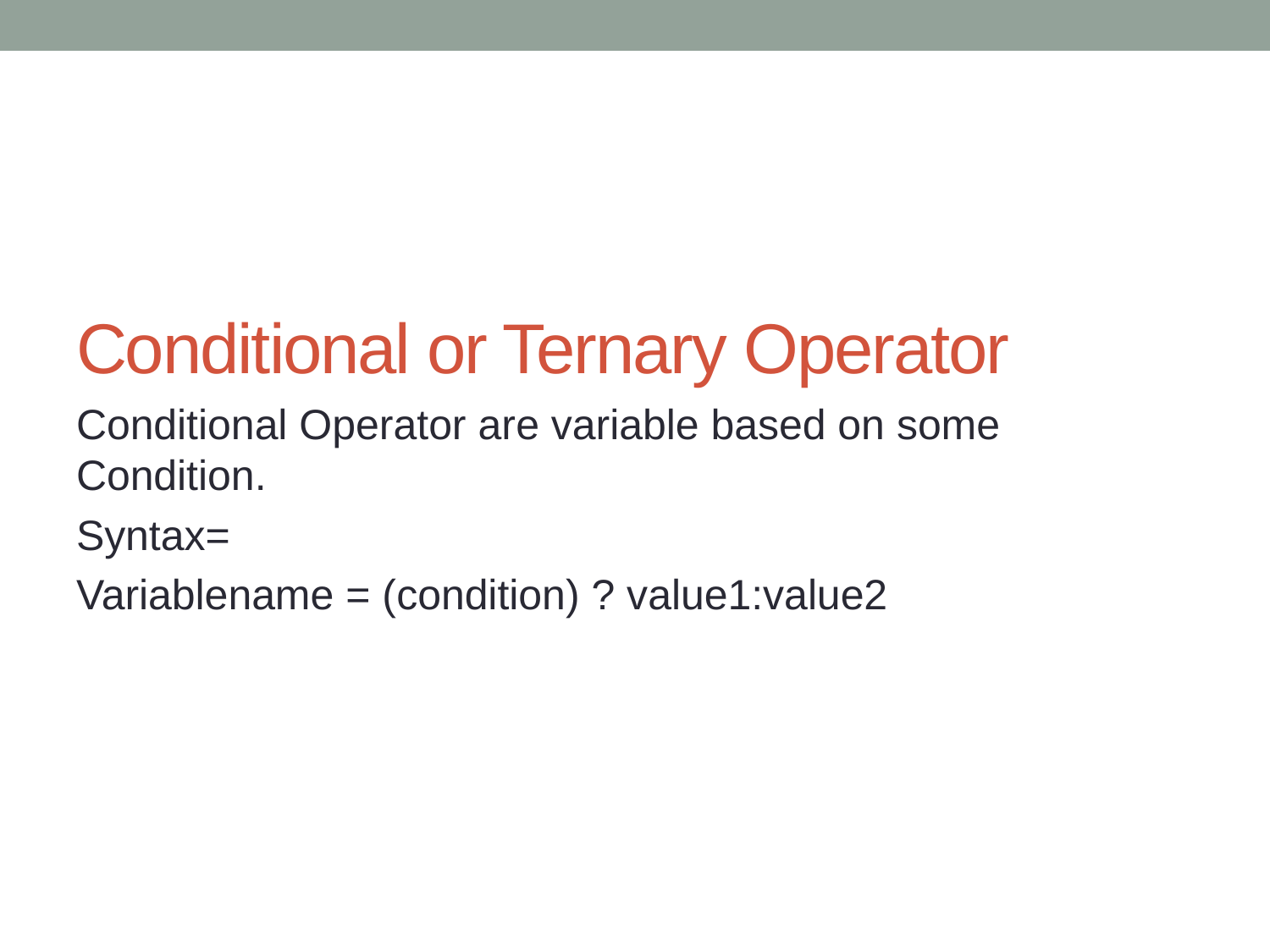

Conditional or Ternary Operator
Conditional Operator are variable based on some Condition.
Syntax=
Variablename = (condition) ? value1:value2